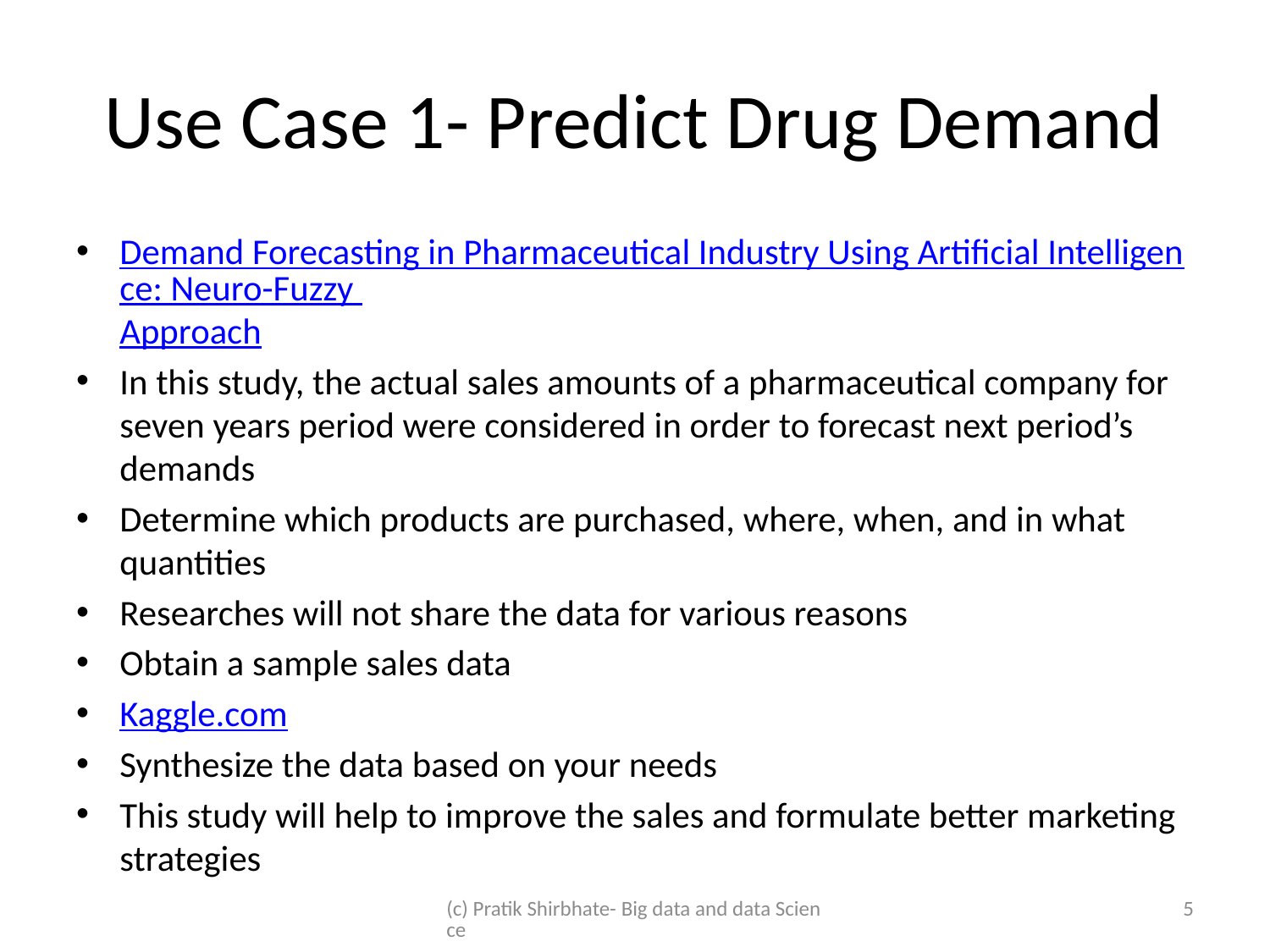

# Use Case 1- Predict Drug Demand
Demand Forecasting in Pharmaceutical Industry Using Artificial Intelligence: Neuro-Fuzzy Approach
In this study, the actual sales amounts of a pharmaceutical company for seven years period were considered in order to forecast next period’s demands
Determine which products are purchased, where, when, and in what quantities
Researches will not share the data for various reasons
Obtain a sample sales data
Kaggle.com
Synthesize the data based on your needs
This study will help to improve the sales and formulate better marketing strategies
(c) Pratik Shirbhate- Big data and data Science
5